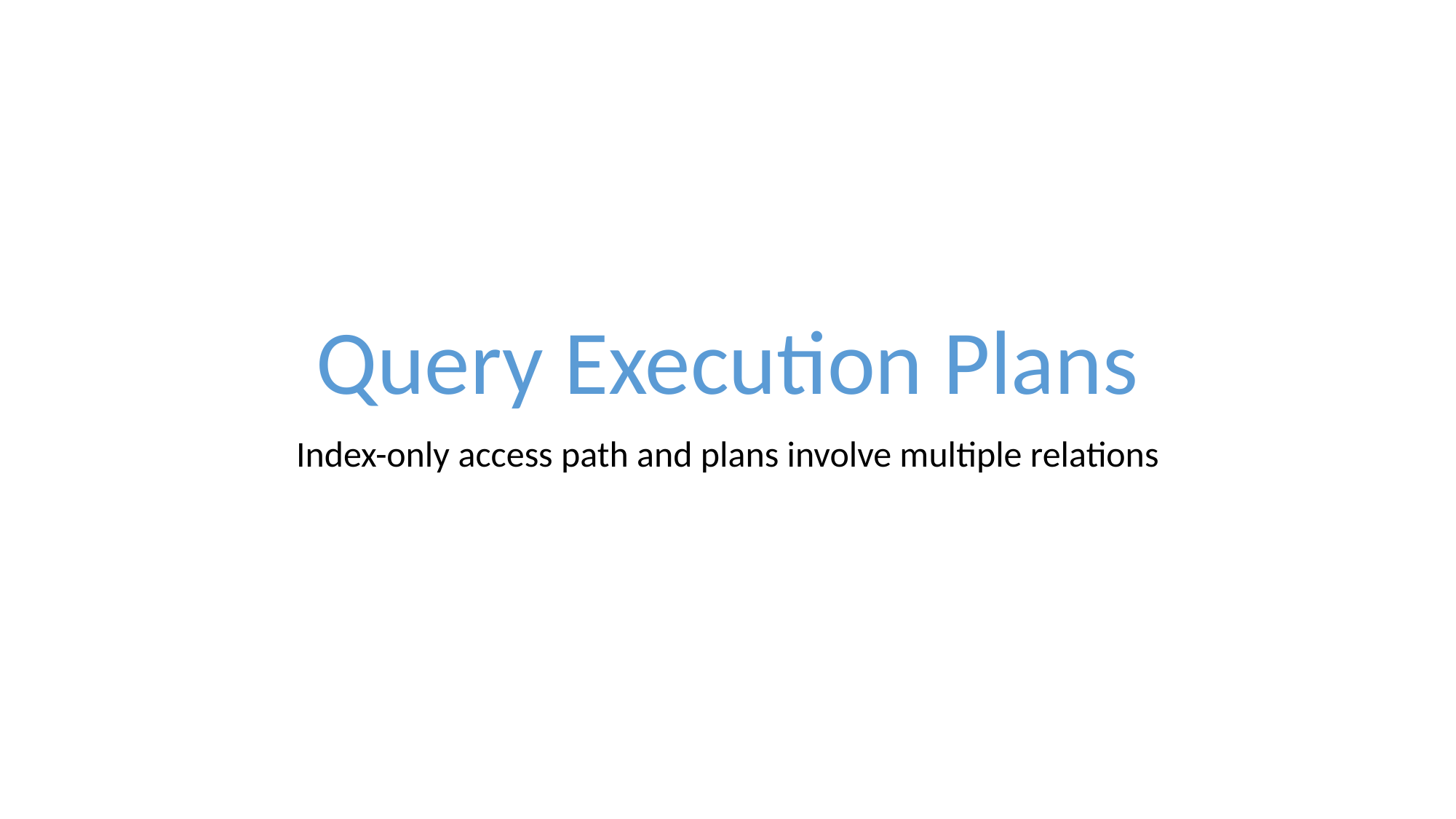

# Query Execution Plans
Index-only access path and plans involve multiple relations